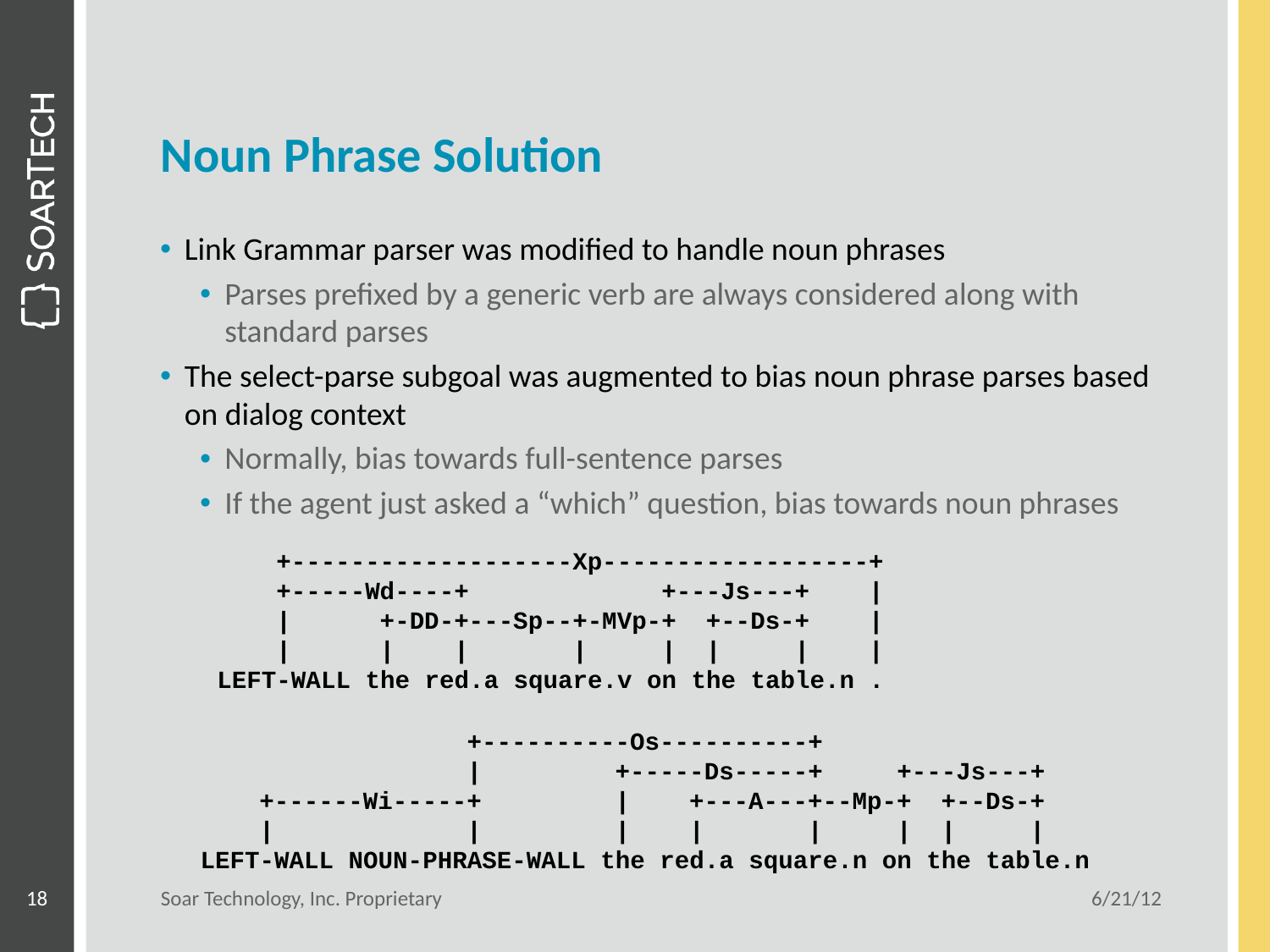

# Noun Phrase Solution
Link Grammar parser was modified to handle noun phrases
Parses prefixed by a generic verb are always considered along with standard parses
The select-parse subgoal was augmented to bias noun phrase parses based on dialog context
Normally, bias towards full-sentence parses
If the agent just asked a “which” question, bias towards noun phrases
    +-------------------Xp------------------+
    +-----Wd----+             +---Js---+    |
    |      +-DD-+---Sp--+-MVp-+  +--Ds-+    |
    |      |    |       |     |  |     |    |
LEFT-WALL the red.a square.v on the table.n .
                  +----------Os----------+
                  |         +-----Ds-----+     +---Js---+
    +------Wi-----+         |    +---A---+--Mp-+  +--Ds-+
    |             |         |    |       |     |  |     |
LEFT-WALL NOUN-PHRASE-WALL the red.a square.n on the table.n
18
Soar Technology, Inc. Proprietary
6/21/12